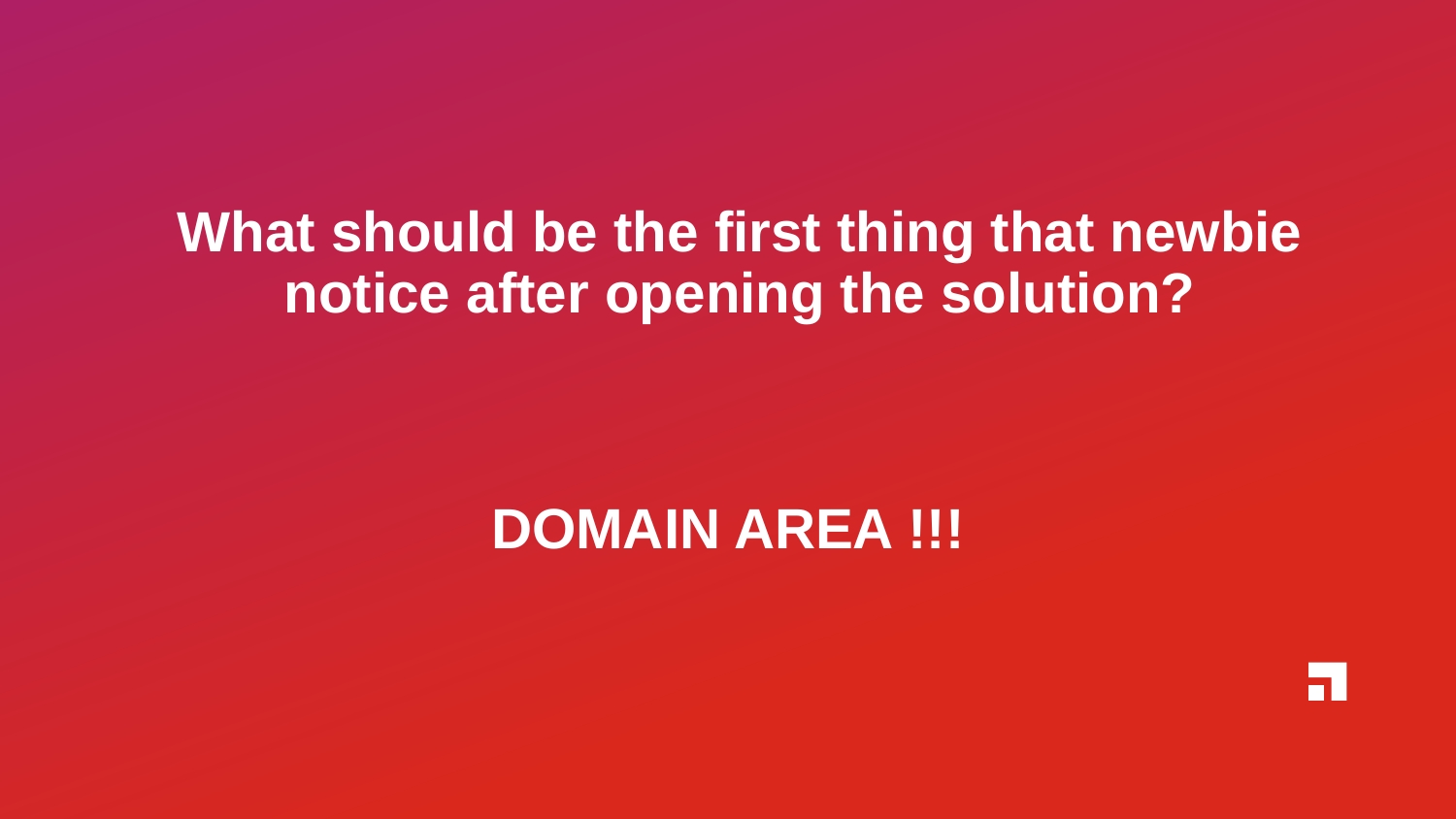

# What should be the first thing that newbie notice after opening the solution?
DOMAIN AREA !!!